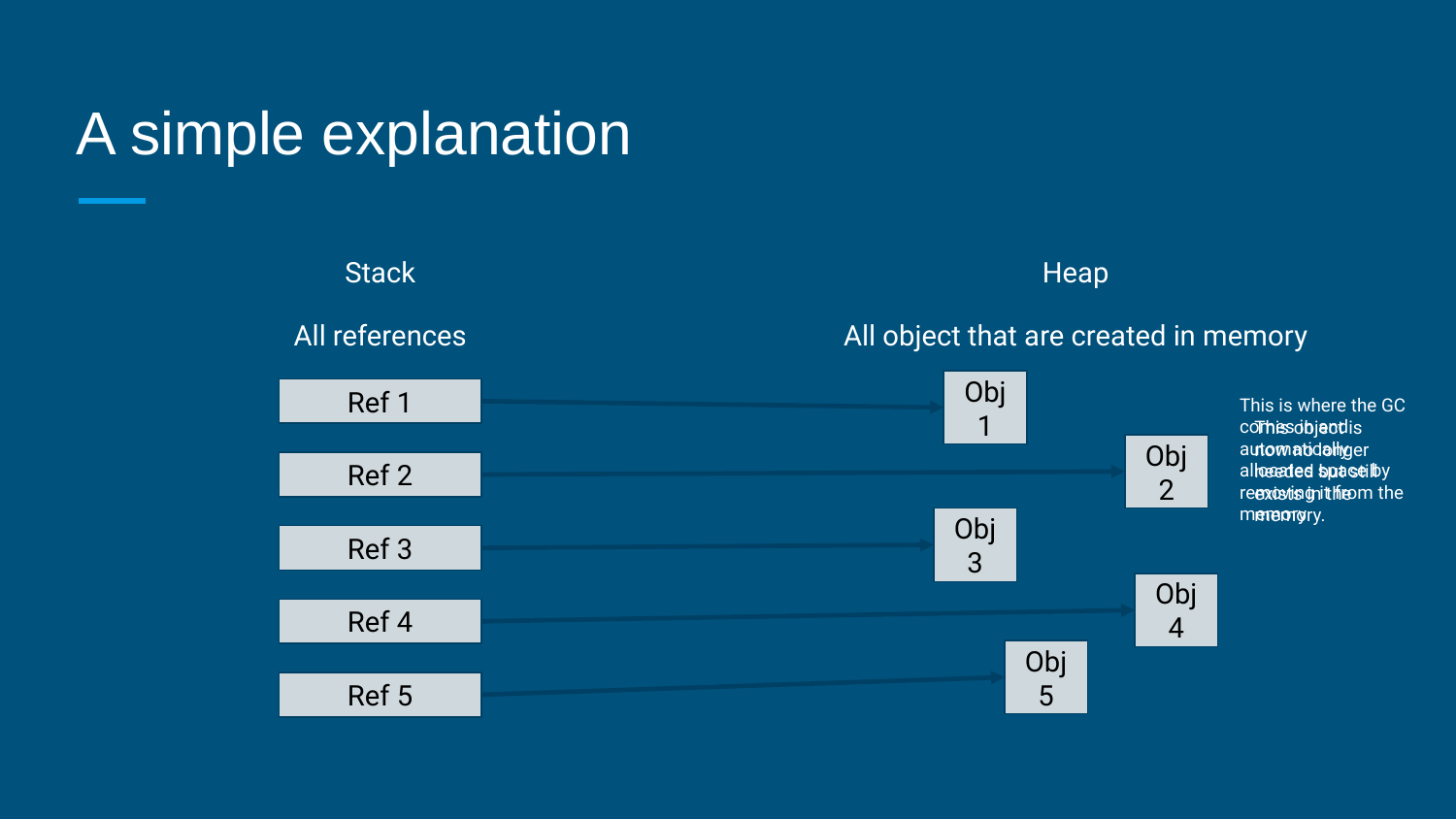

# A simple explanation
Stack
All references
Heap
All object that are created in memory
Obj 1
Ref 1
This is where the GC comes in and automatically allocates space by removing it from the memory
This object is now no longer needed but still exists in the memory.
Obj 2
Ref 2
Obj 3
Ref 3
Obj 4
Ref 4
Obj 5
Ref 5